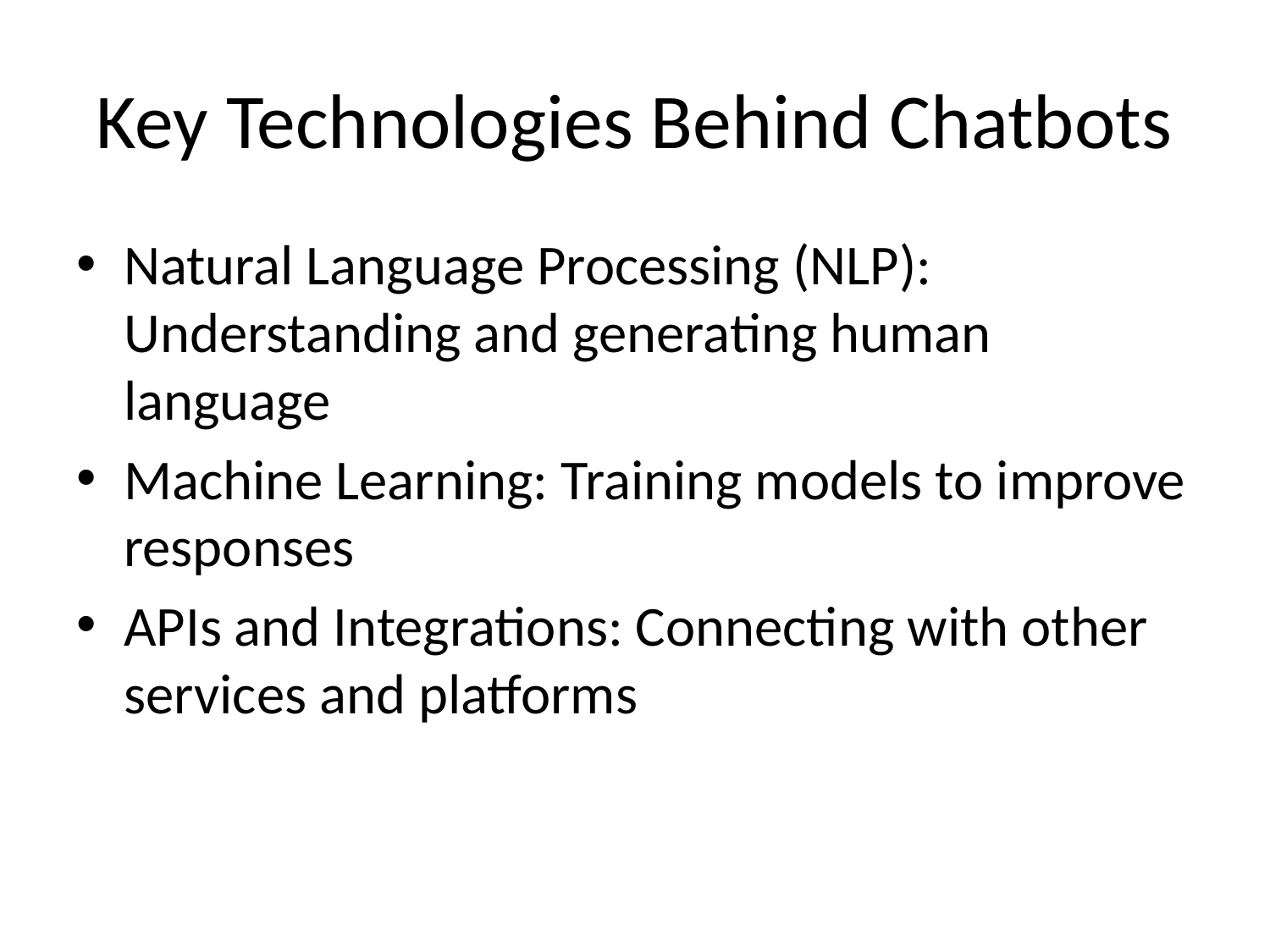

# Key Technologies Behind Chatbots
Natural Language Processing (NLP): Understanding and generating human language
Machine Learning: Training models to improve responses
APIs and Integrations: Connecting with other services and platforms